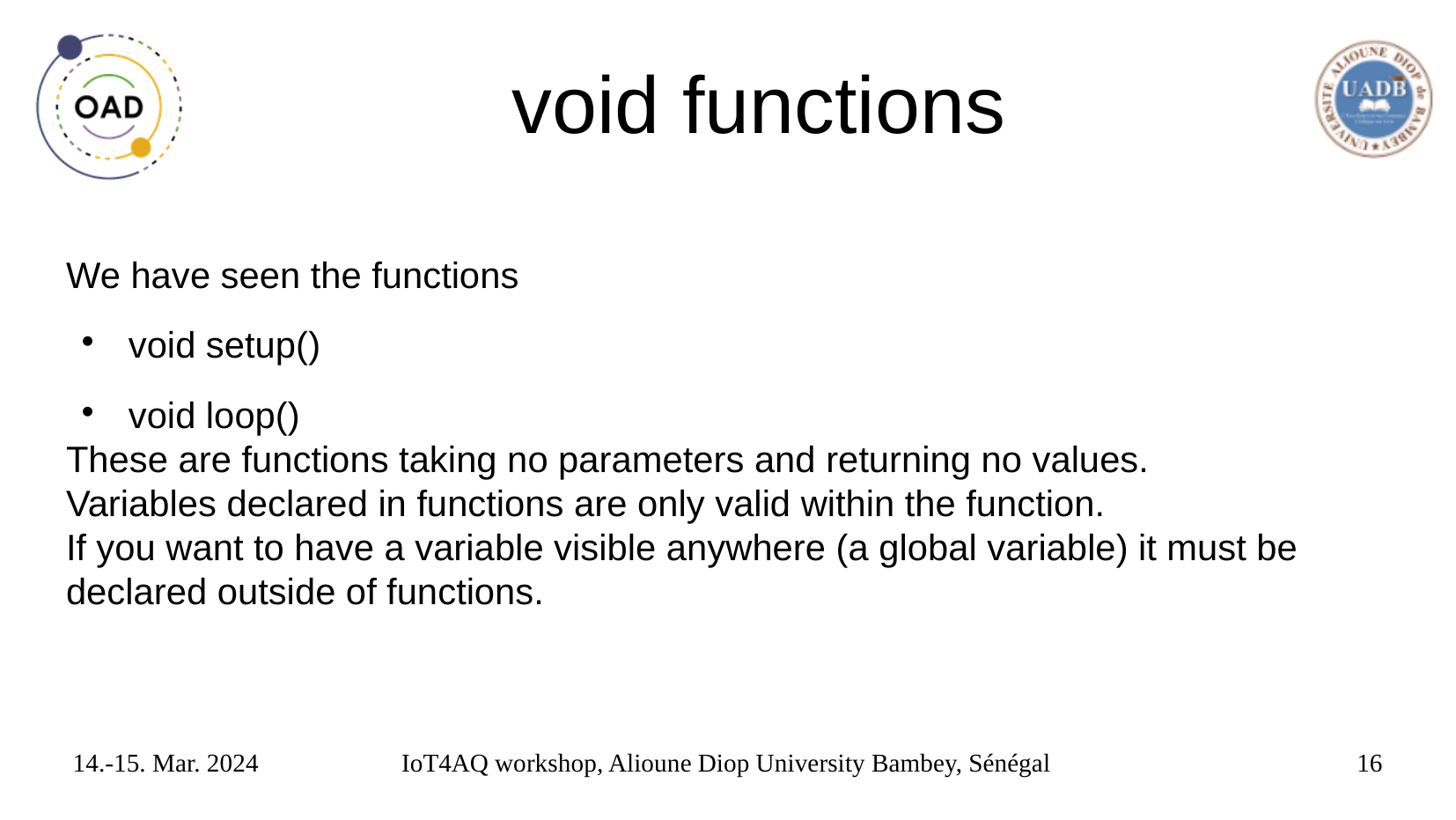

# void functions
We have seen the functions
void setup()
void loop()
These are functions taking no parameters and returning no values.
Variables declared in functions are only valid within the function.
If you want to have a variable visible anywhere (a global variable) it must be declared outside of functions.
14.-15. Mar. 2024
IoT4AQ workshop, Alioune Diop University Bambey, Sénégal
16